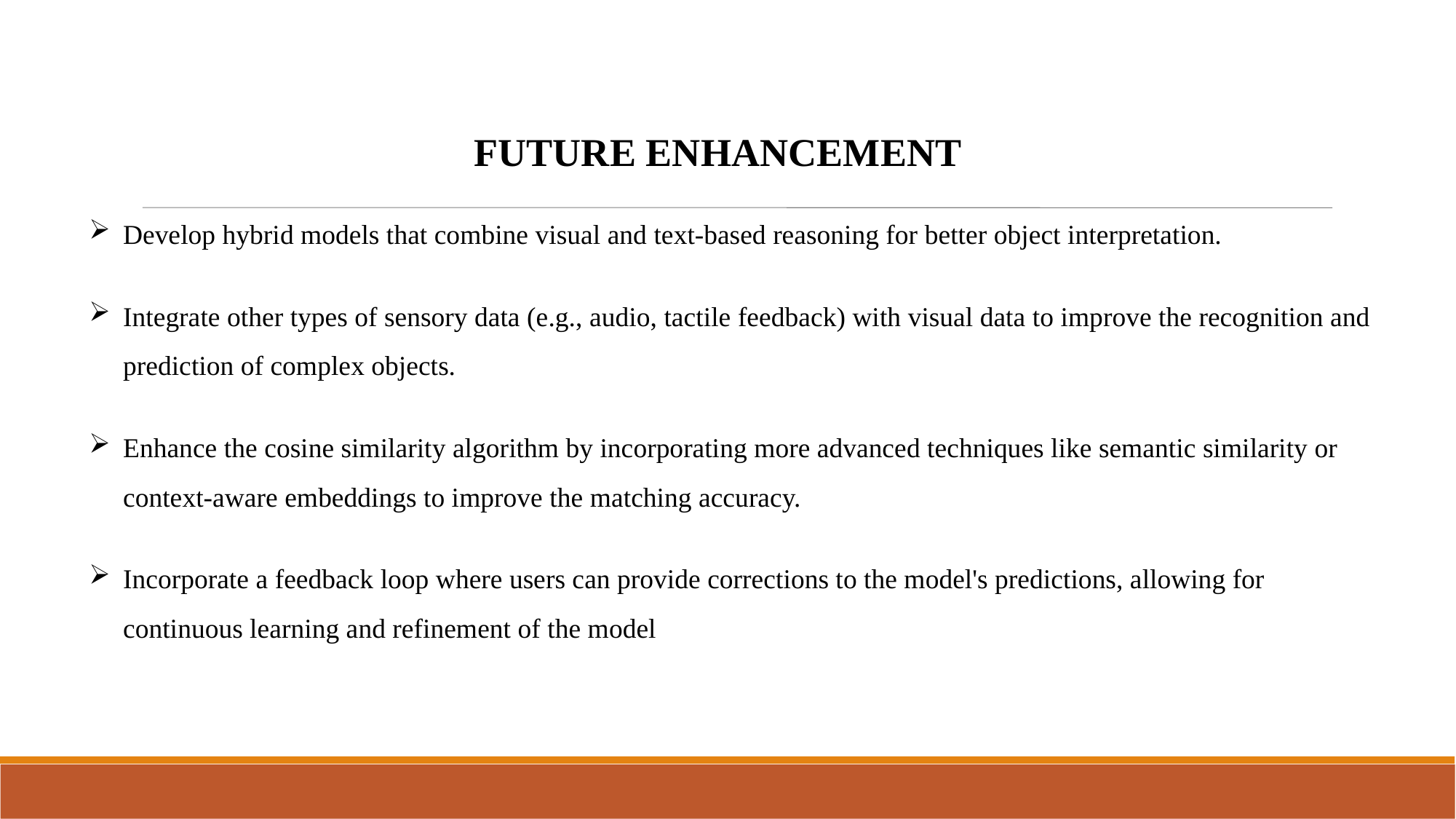

FUTURE ENHANCEMENT
Develop hybrid models that combine visual and text-based reasoning for better object interpretation.
Integrate other types of sensory data (e.g., audio, tactile feedback) with visual data to improve the recognition and prediction of complex objects.
Enhance the cosine similarity algorithm by incorporating more advanced techniques like semantic similarity or context-aware embeddings to improve the matching accuracy.
Incorporate a feedback loop where users can provide corrections to the model's predictions, allowing for continuous learning and refinement of the model